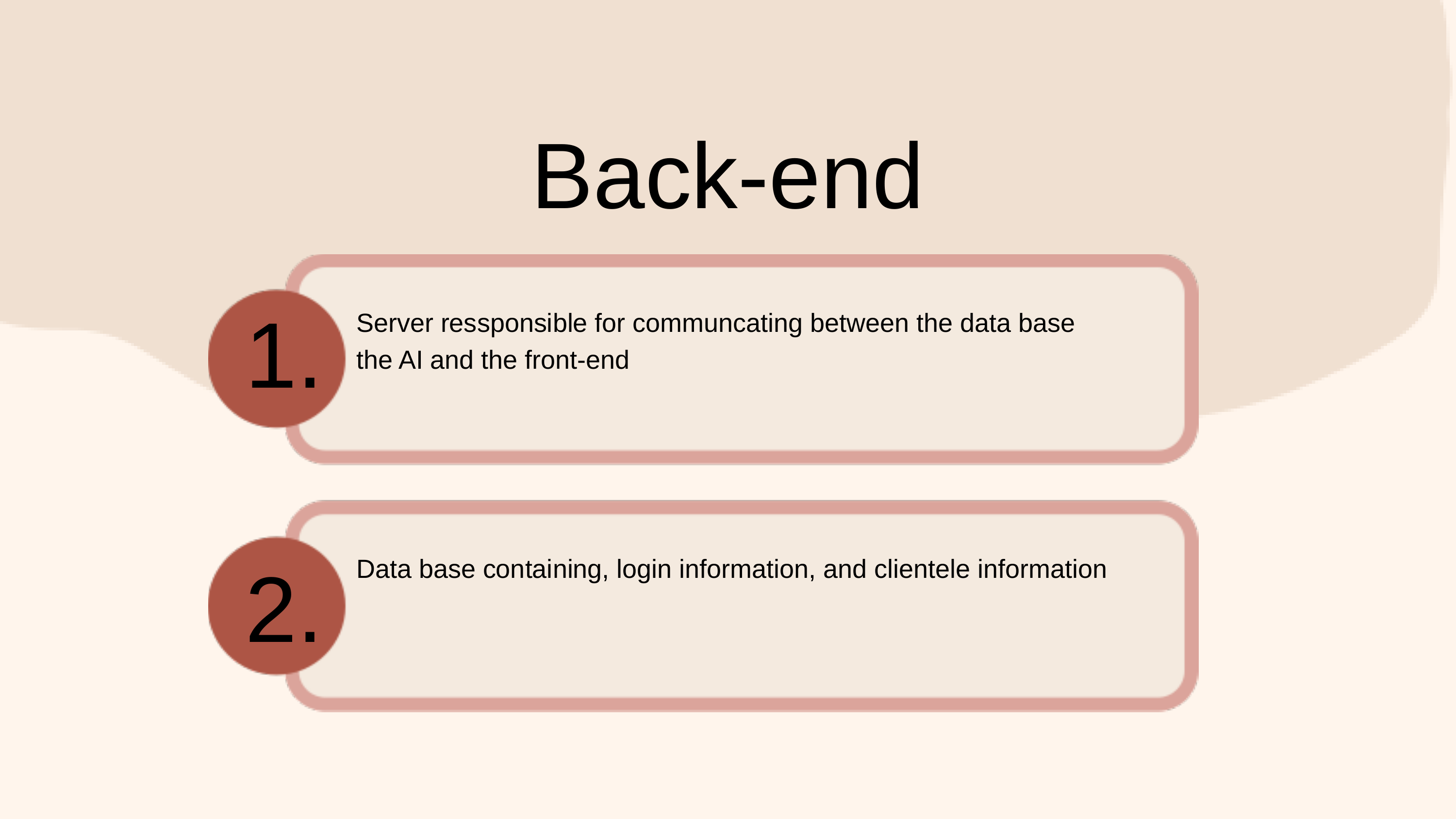

Back-end

1.
Server ressponsible for communcating between the data base
the AI and the front-end
2.
Data base containing, login information, and clientele information